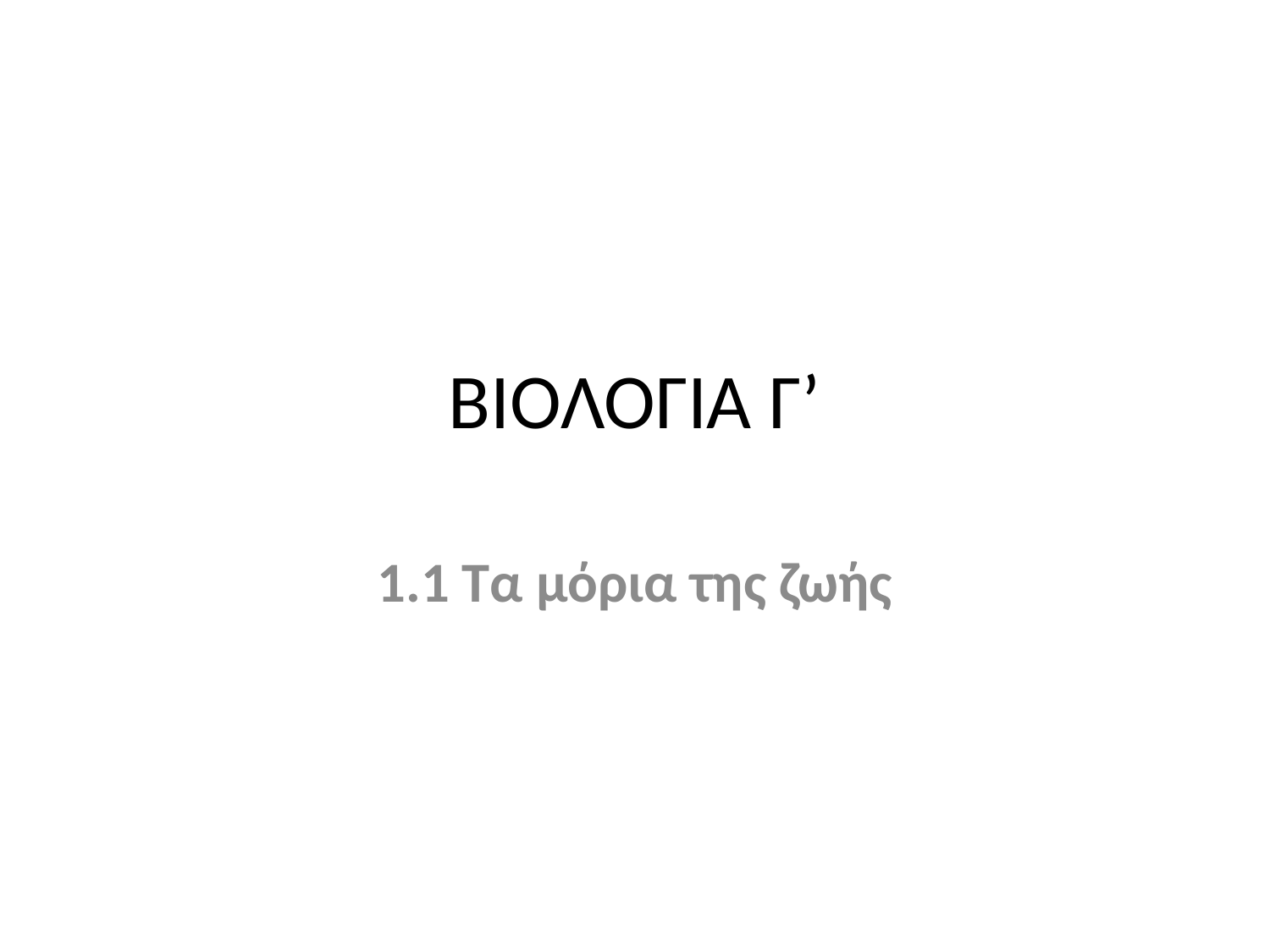

# ΒΙΟΛΟΓΙΑ Γ’
1.1 Τα μόρια της ζωής